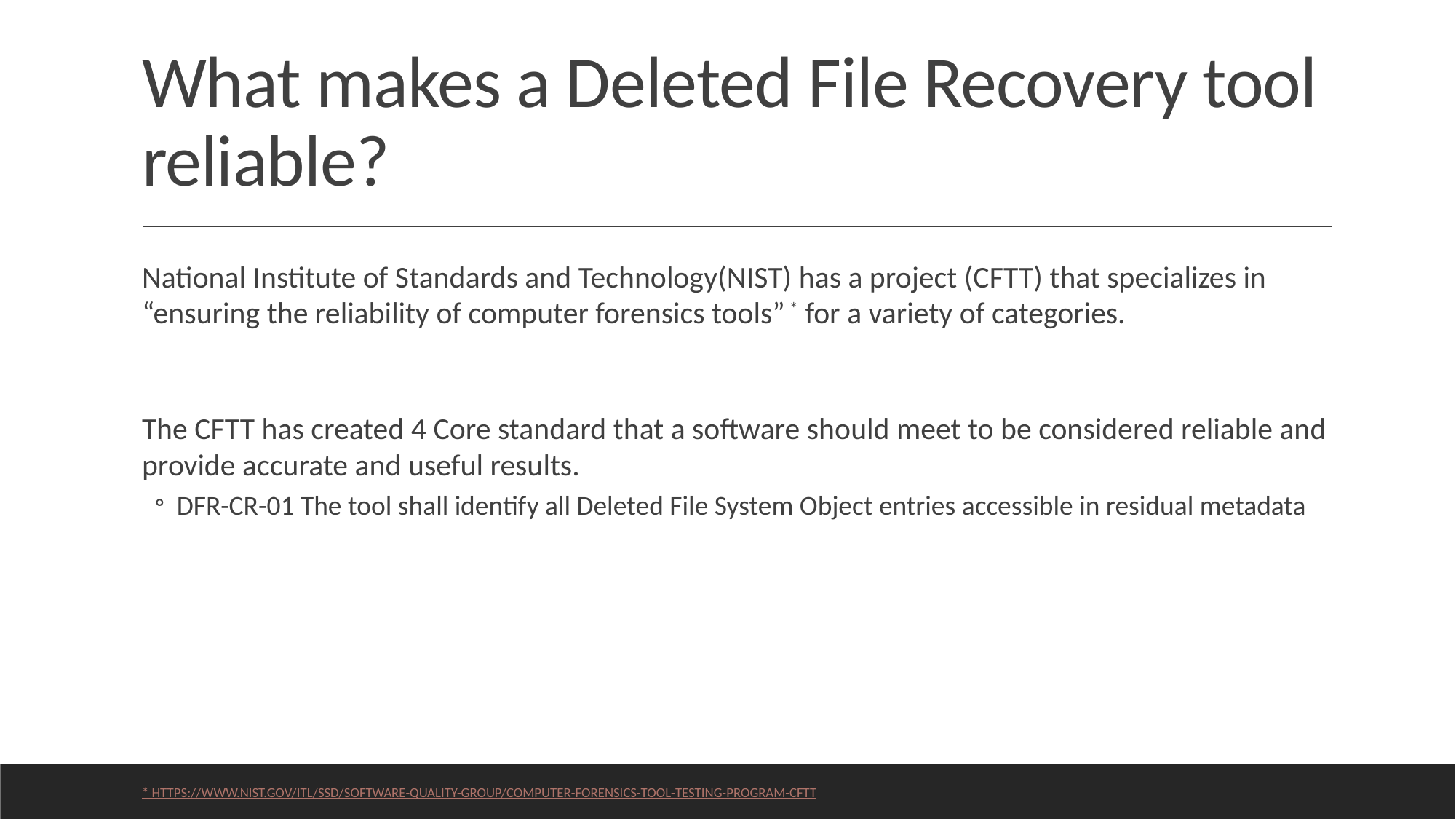

# What makes a Deleted File Recovery tool reliable?
National Institute of Standards and Technology(NIST) has a project (CFTT) that specializes in “ensuring the reliability of computer forensics tools” * for a variety of categories.

The CFTT has created 4 Core standard that a software should meet to be considered reliable and provide accurate and useful results.
DFR-CR-01 The tool shall identify all Deleted File System Object entries accessible in residual metadata

* https://www.nist.gov/itl/ssd/software-quality-group/computer-forensics-tool-testing-program-cftt